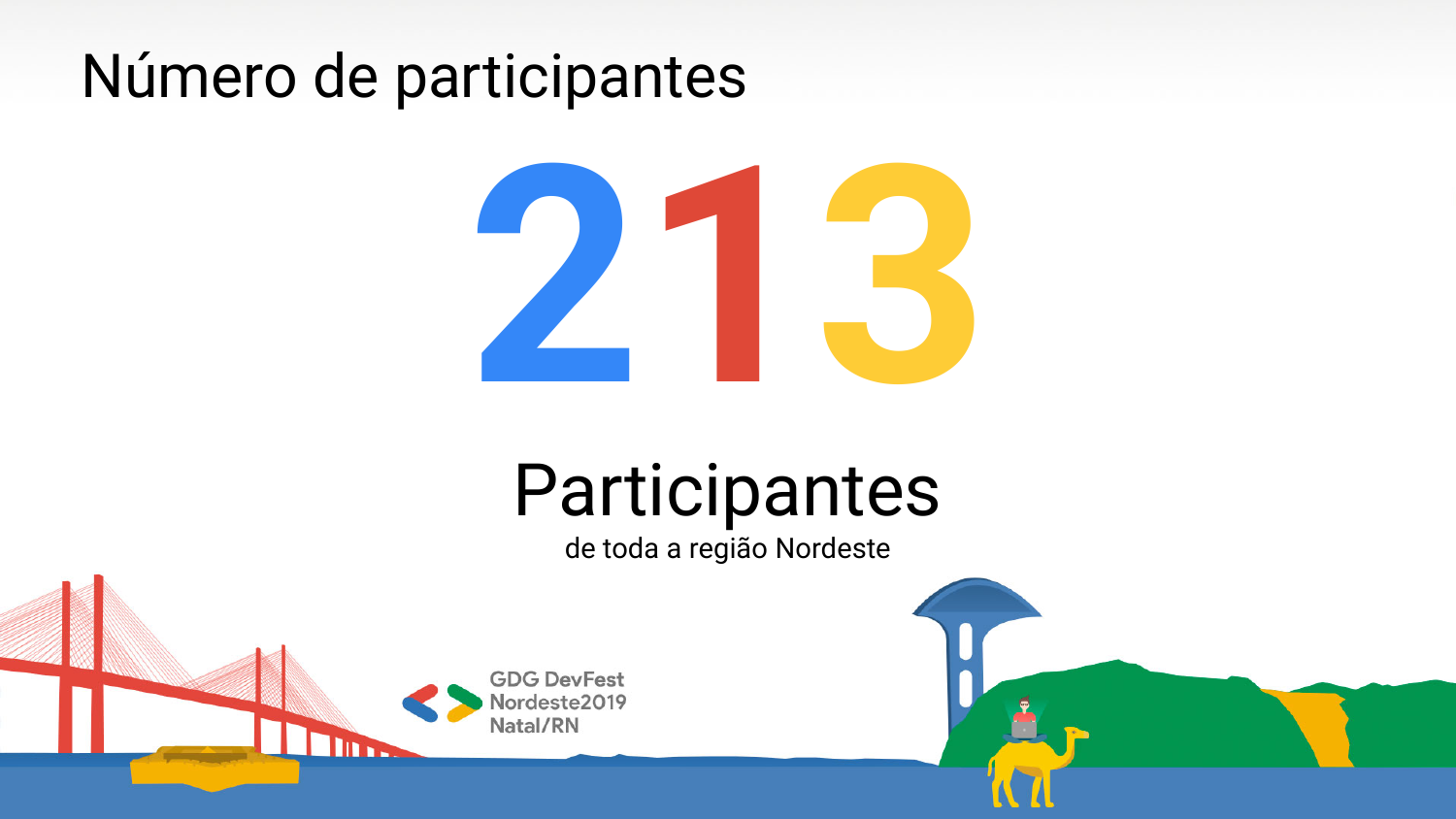

Número de participantes
213
Participantes
de toda a região Nordeste